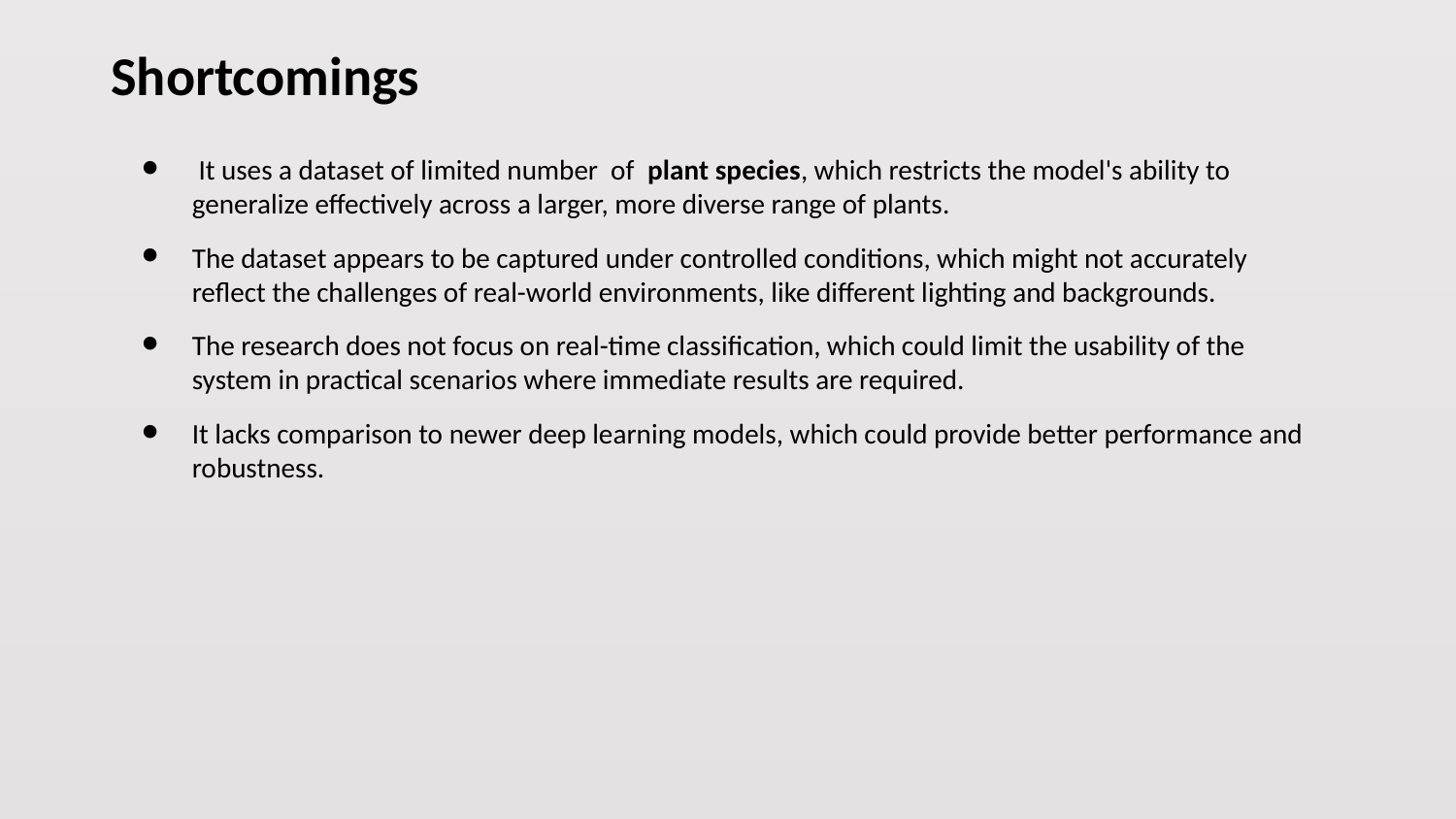

# Shortcomings
 It uses a dataset of limited number  of  plant species, which restricts the model's ability to generalize effectively across a larger, more diverse range of plants.
The dataset appears to be captured under controlled conditions, which might not accurately reflect the challenges of real-world environments, like different lighting and backgrounds.
The research does not focus on real-time classification, which could limit the usability of the system in practical scenarios where immediate results are required.
It lacks comparison to newer deep learning models, which could provide better performance and robustness.